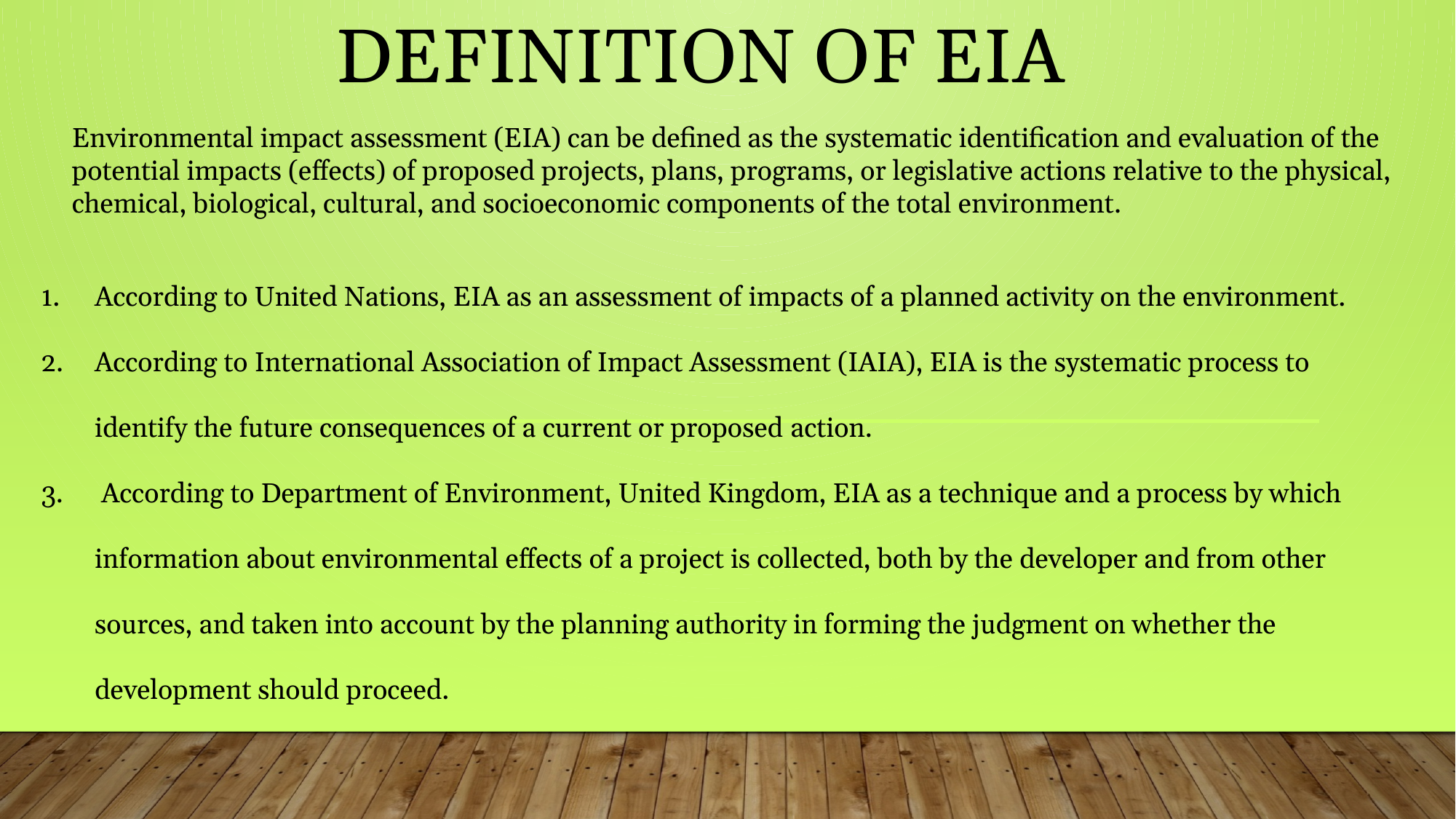

# Definition OF EIA
Environmental impact assessment (EIA) can be defined as the systematic identification and evaluation of the potential impacts (effects) of proposed projects, plans, programs, or legislative actions relative to the physical, chemical, biological, cultural, and socioeconomic components of the total environment.
According to United Nations, EIA as an assessment of impacts of a planned activity on the environment.
According to International Association of Impact Assessment (IAIA), EIA is the systematic process to identify the future consequences of a current or proposed action.
 According to Department of Environment, United Kingdom, EIA as a technique and a process by which information about environmental effects of a project is collected, both by the developer and from other sources, and taken into account by the planning authority in forming the judgment on whether the development should proceed.